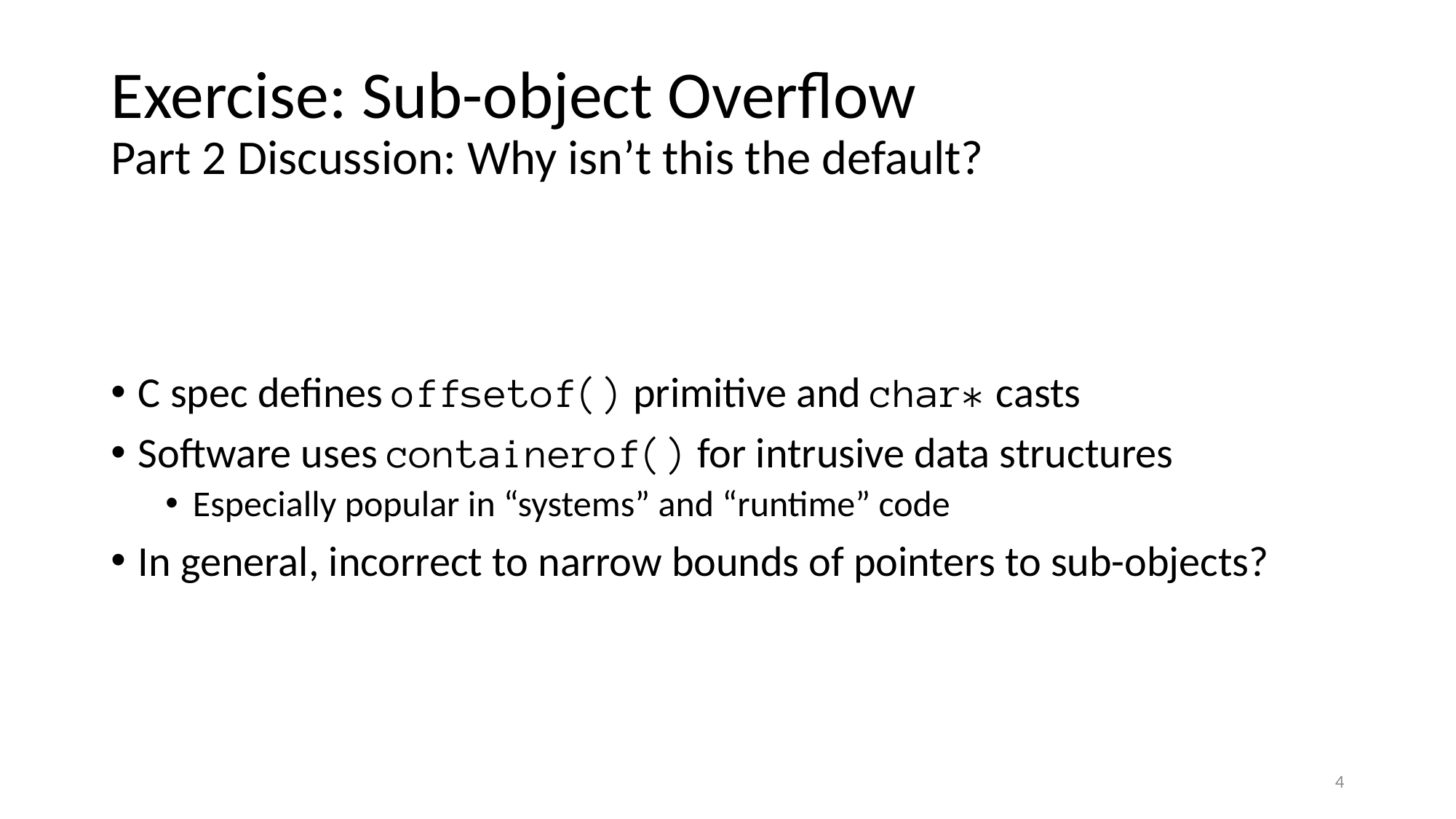

# Exercise: Sub-object Overflow Part 2 Discussion: Why isn’t this the default?
C spec defines offsetof() primitive and char* casts
Software uses containerof() for intrusive data structures
Especially popular in “systems” and “runtime” code
In general, incorrect to narrow bounds of pointers to sub-objects?
4